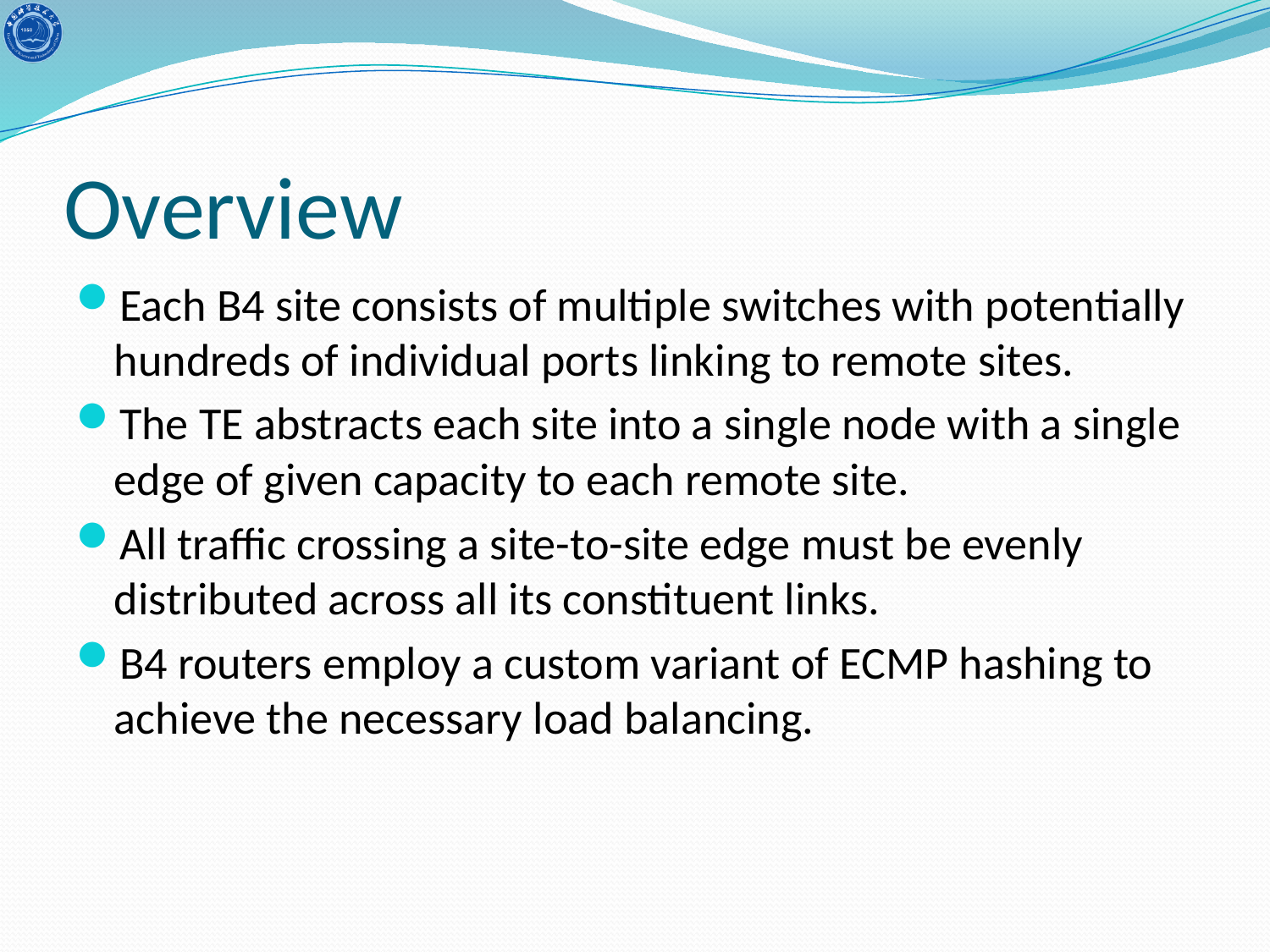

# Overview
Each B4 site consists of multiple switches with potentially hundreds of individual ports linking to remote sites.
The TE abstracts each site into a single node with a single edge of given capacity to each remote site.
All traffic crossing a site-to-site edge must be evenly distributed across all its constituent links.
B4 routers employ a custom variant of ECMP hashing to achieve the necessary load balancing.